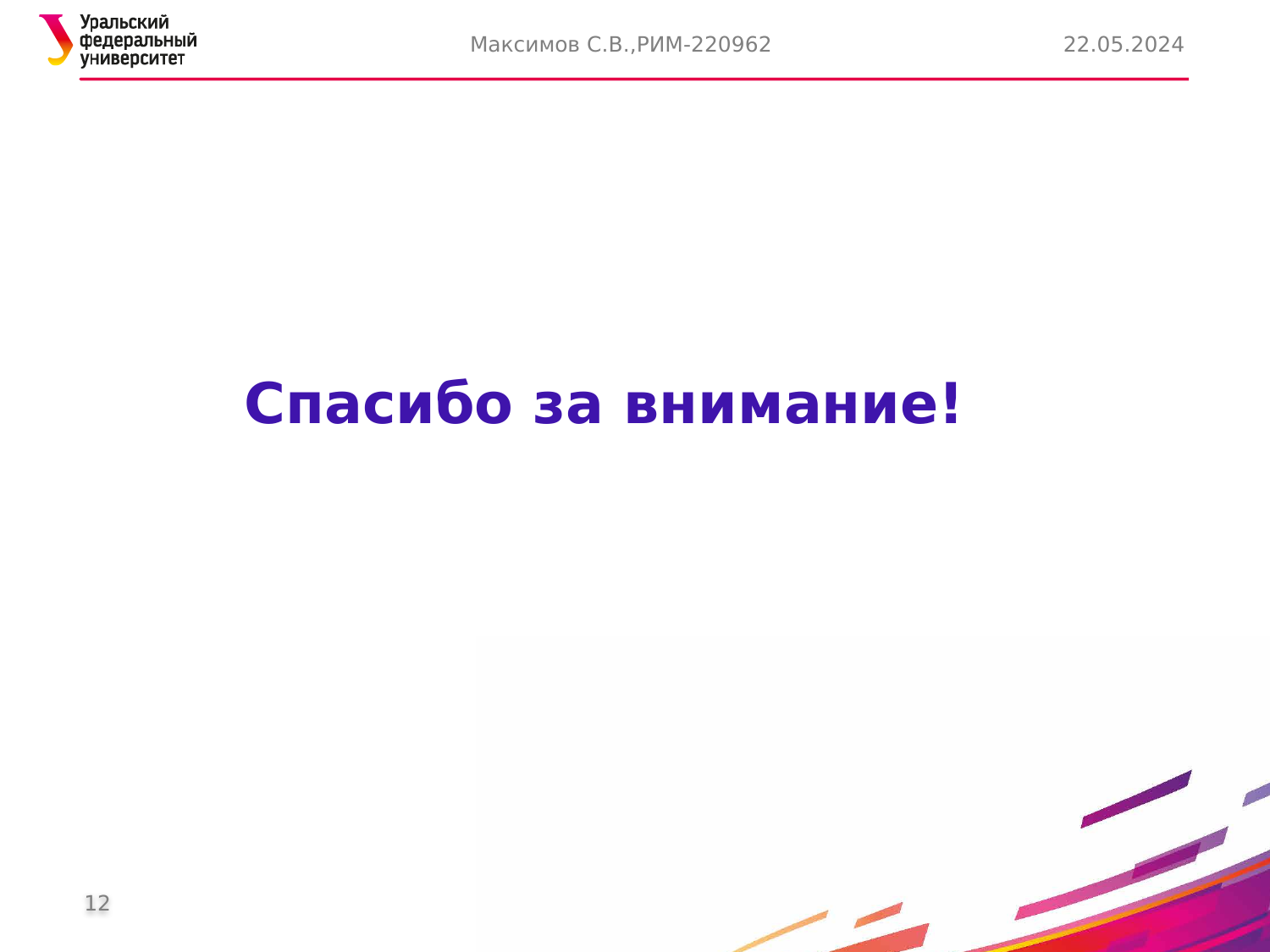

Максимов С.В.,РИМ-220962
22.05.2024
# Спасибо за внимание!
12